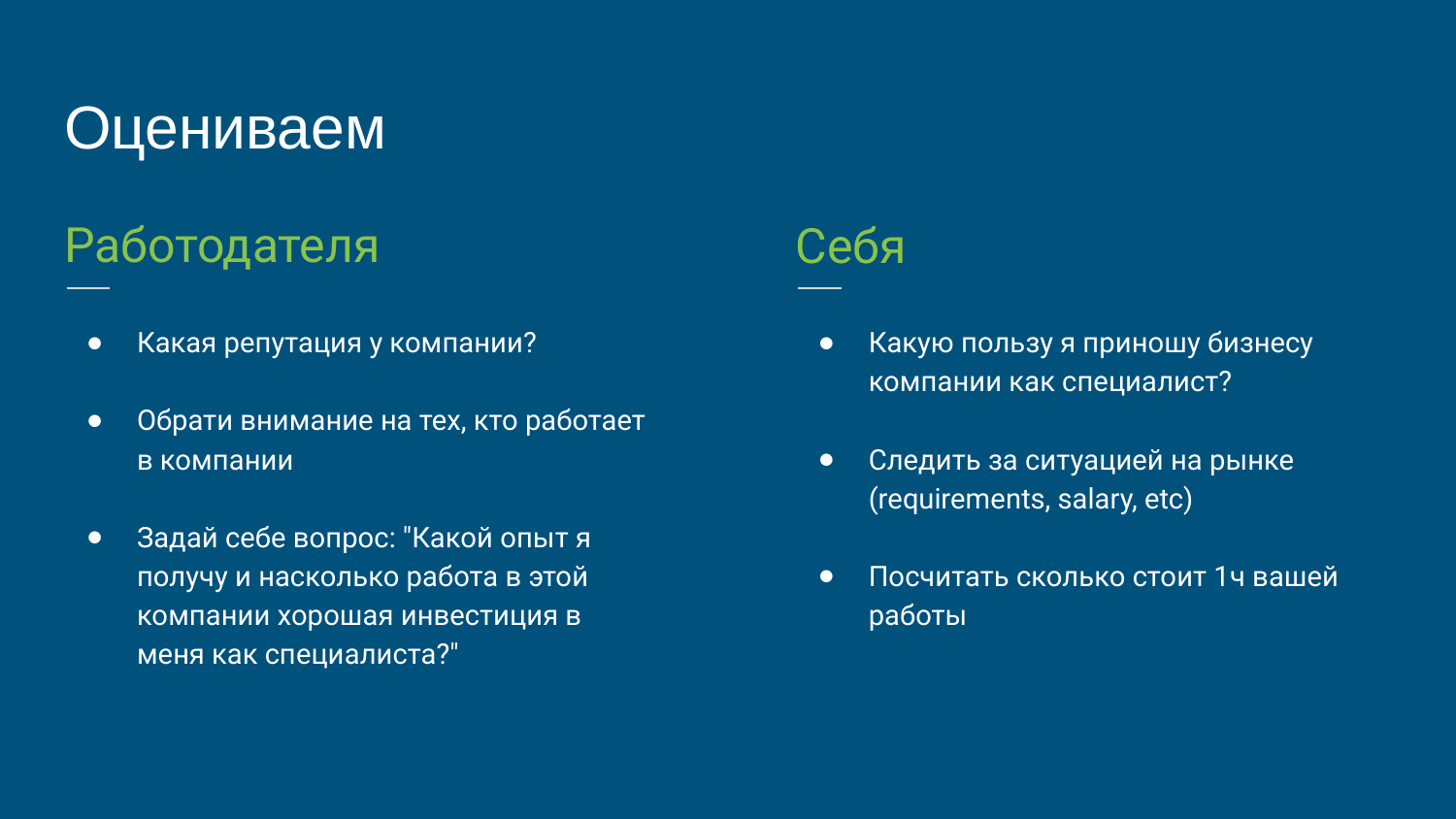

Оцениваем
Работодателя
Себя
Какая репутация у компании?

Обрати внимание на тех, кто работает в компании

Задай себе вопрос: "Какой опыт я получу и насколько работа в этой компании хорошая инвестиция в меня как специалиста?"

Какую пользу я приношу бизнесу компании как специалист?

Следить за ситуацией на рынке (requirements, salary, etc)

Посчитать сколько стоит 1ч вашей работы